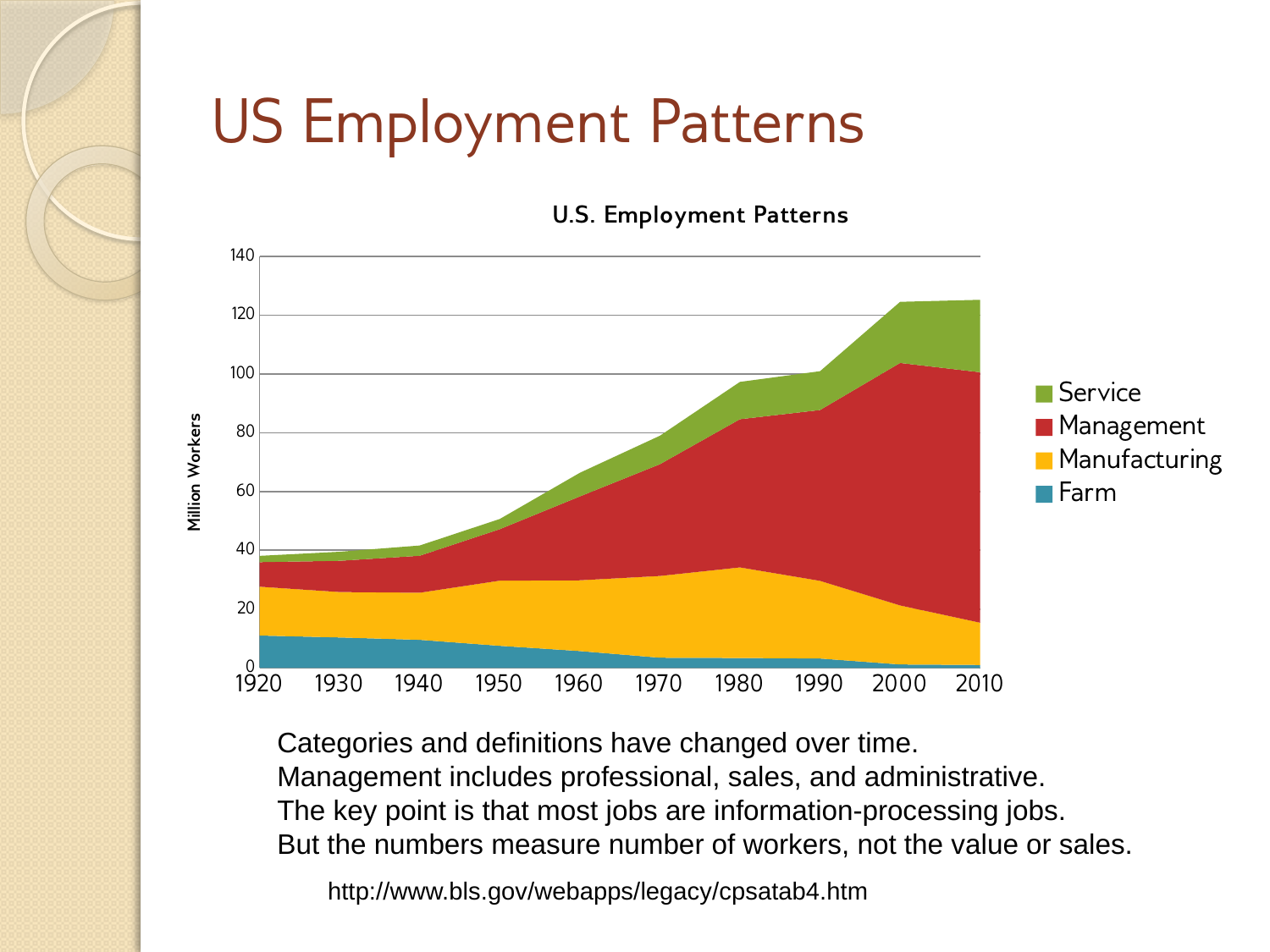

# US Employment Patterns

### Chart: U.S. Employment Patterns

| Category | Farm | Manufacturing | Management | Service |
|---|---|---|---|---|
| 1920 | 11.0 | 16.610000000000003 | 8.336 | 2.142 |
| 1930 | 10.34 | 15.447999999999999 | 10.611 | 3.084 |
| 1940 | 9.540000000000001 | 16.003 | 12.578000000000001 | 3.4769999999999994 |
| 1950 | 7.497 | 22.166 | 17.494999999999997 | 3.4769999999999994 |
| 1960 | 5.722999999999999 | 24.056 | 28.521 | 8.023000000000001 |
| 1970 | 3.463 | 27.791 | 37.997 | 9.712 |
| 1980 | 3.364 | 30.8 | 50.4 | 12.7 |
| 1990 | 3.186 | 26.4 | 58.1 | 13.2 |
| 2000 | 1.1679999999999997 | 20.059 | 82.47 | 20.777 |
| 2010 | 0.987 | 14.370000000000001 | 85.17599999999999 | 24.634000000000004 |
Categories and definitions have changed over time.
Management includes professional, sales, and administrative.
The key point is that most jobs are information-processing jobs.
But the numbers measure number of workers, not the value or sales.
http://www.bls.gov/webapps/legacy/cpsatab4.htm